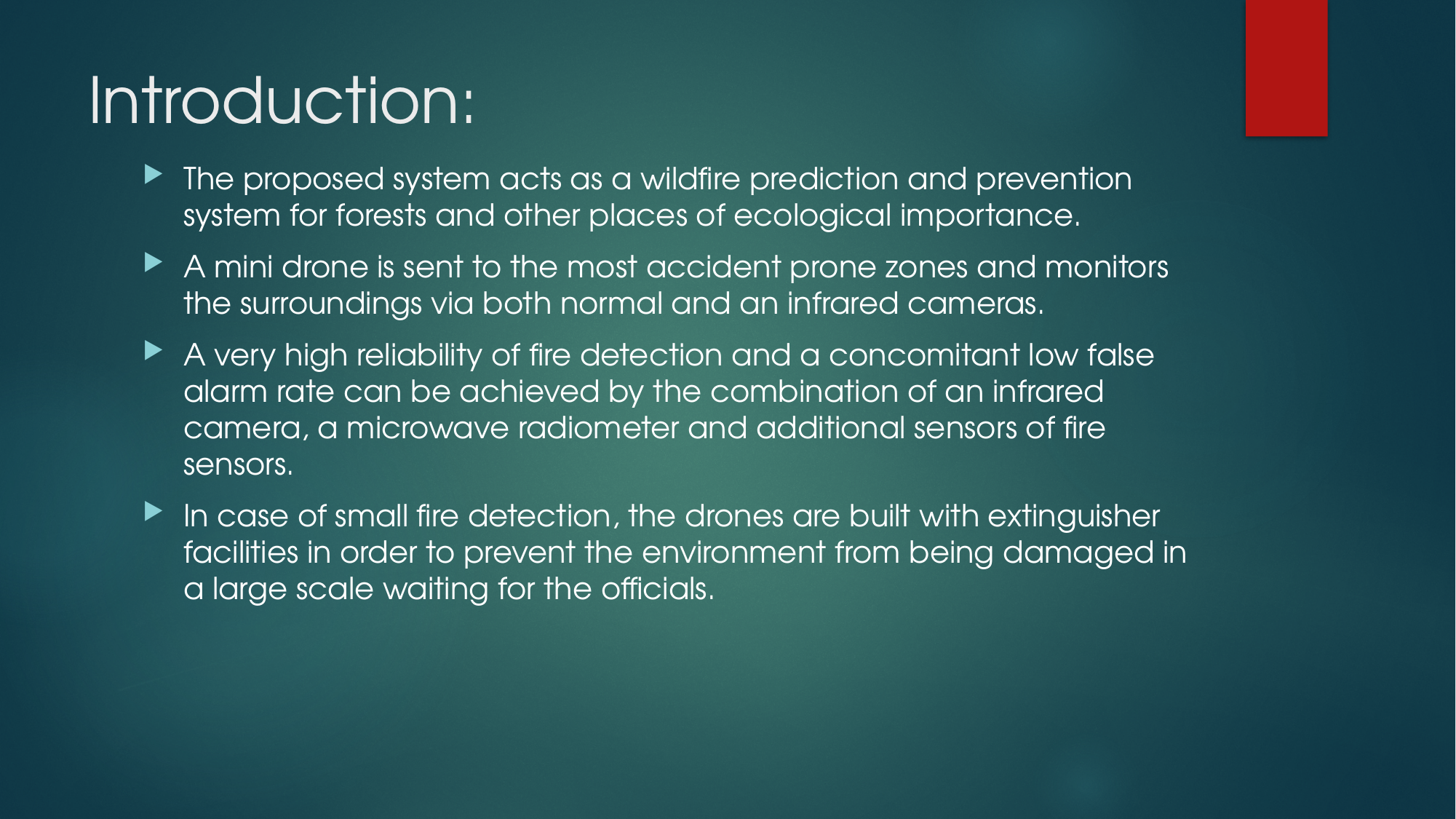

# Introduction:
The proposed system acts as a wildfire prediction and prevention system for forests and other places of ecological importance.
A mini drone is sent to the most accident prone zones and monitors the surroundings via both normal and an infrared cameras.
A very high reliability of fire detection and a concomitant low false alarm rate can be achieved by the combination of an infrared camera, a microwave radiometer and additional sensors of fire sensors.
In case of small fire detection, the drones are built with extinguisher facilities in order to prevent the environment from being damaged in a large scale waiting for the officials.